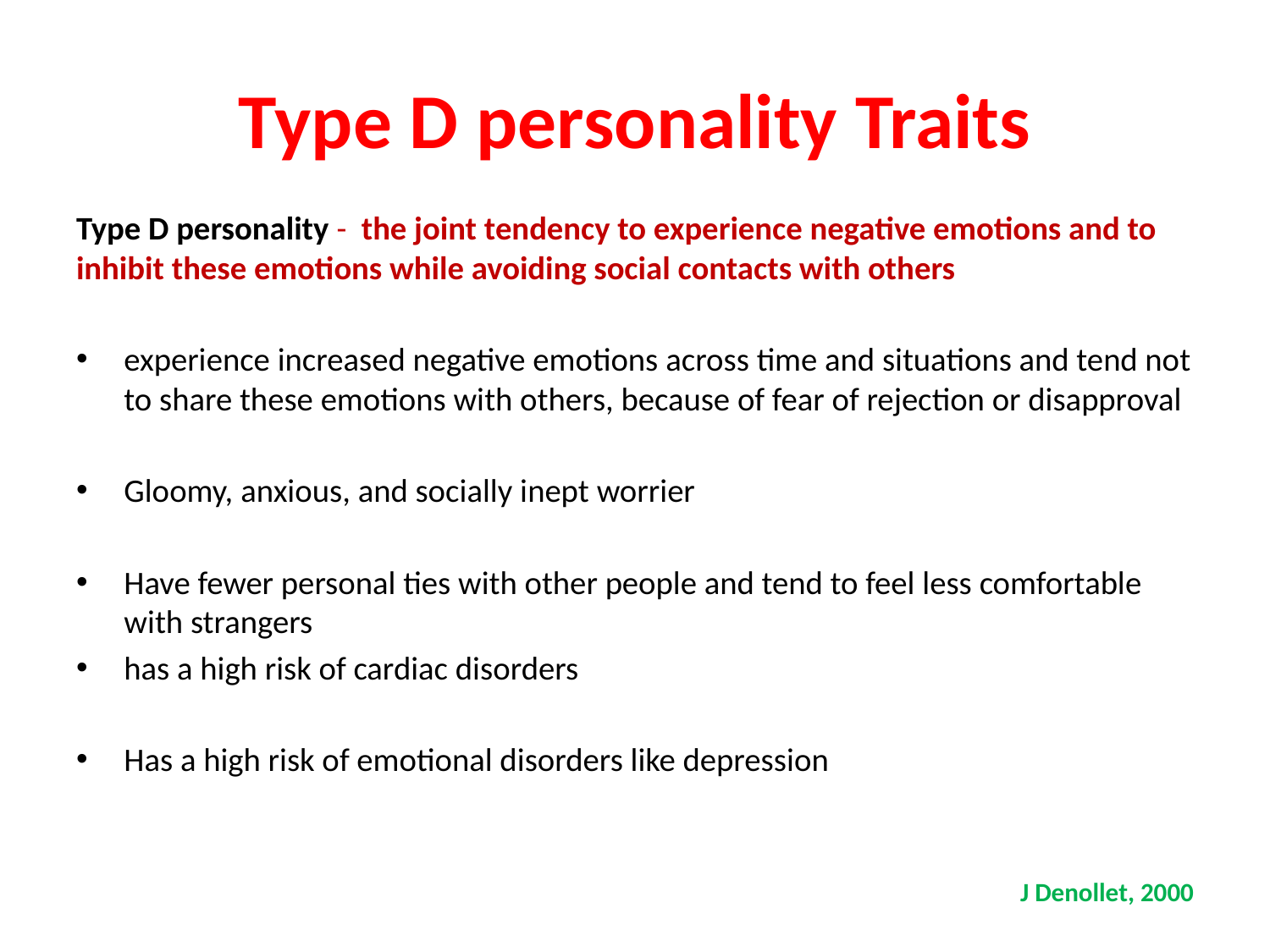

# Type D personality Traits
Type D personality -  the joint tendency to experience negative emotions and to inhibit these emotions while avoiding social contacts with others

experience increased negative emotions across time and situations and tend not to share these emotions with others, because of fear of rejection or disapproval

Gloomy, anxious, and socially inept worrier

Have fewer personal ties with other people and tend to feel less comfortable with strangers
has a high risk of cardiac disorders

Has a high risk of emotional disorders like depression

J Denollet, 2000